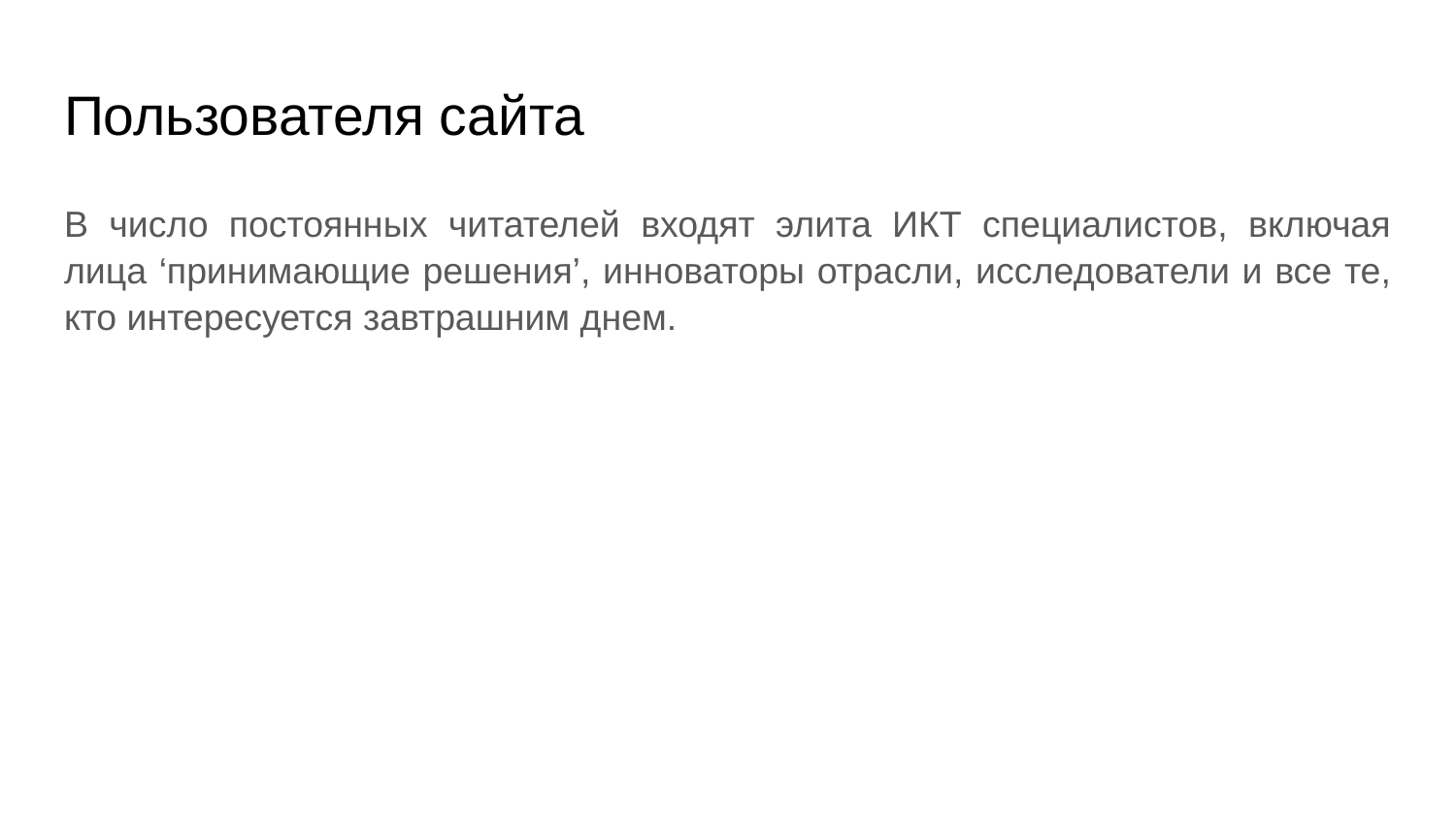

# Пользователя сайта
В число постоянных читателей входят элита ИКТ специалистов, включая лица ‘принимающие решения’, инноваторы отрасли, исследователи и все те, кто интересуется завтрашним днем.